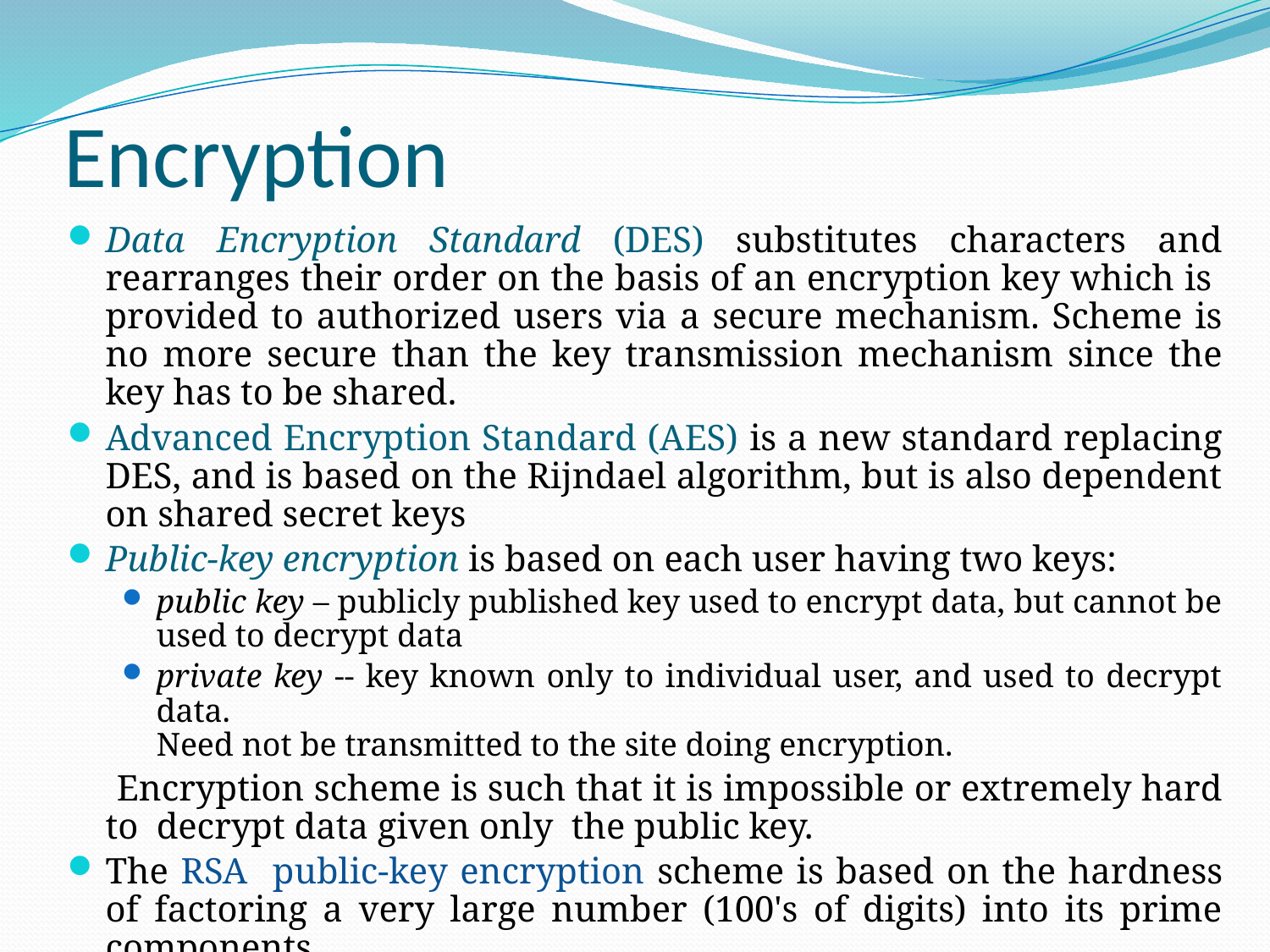

# Encryption
Data Encryption Standard (DES) substitutes characters and rearranges their order on the basis of an encryption key which is  provided to authorized users via a secure mechanism. Scheme is no more secure than the key transmission mechanism since the key has to be shared.
Advanced Encryption Standard (AES) is a new standard replacing DES, and is based on the Rijndael algorithm, but is also dependent on shared secret keys
Public-key encryption is based on each user having two keys:
public key – publicly published key used to encrypt data, but cannot be used to decrypt data
private key -- key known only to individual user, and used to decrypt data.
Need not be transmitted to the site doing encryption.
     Encryption scheme is such that it is impossible or extremely hard to  decrypt data given only  the public key.
The RSA  public-key encryption scheme is based on the hardness of factoring a very large number (100's of digits) into its prime components.